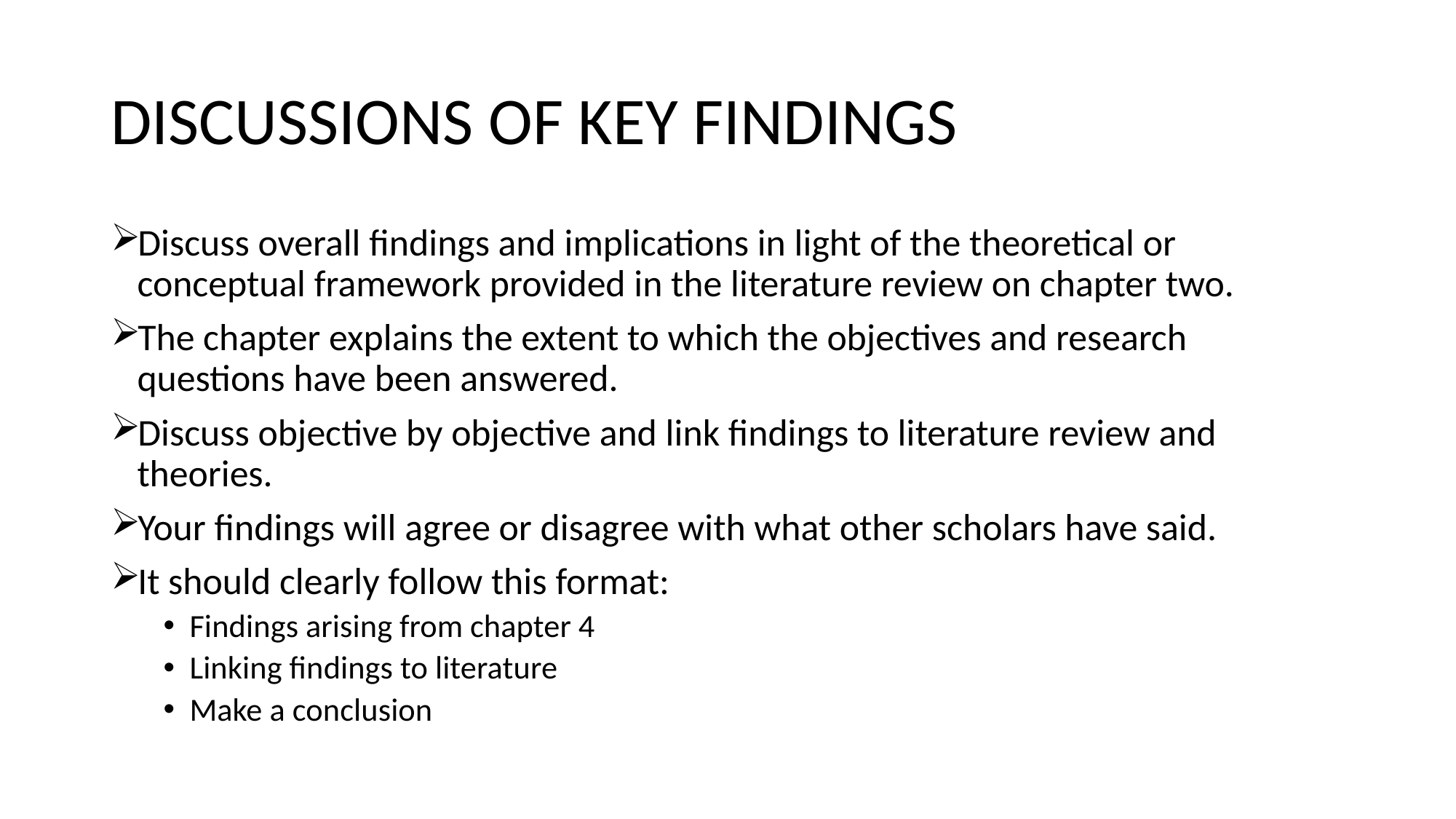

# DISCUSSIONS OF KEY FINDINGS
Discuss overall findings and implications in light of the theoretical or conceptual framework provided in the literature review on chapter two.
The chapter explains the extent to which the objectives and research questions have been answered.
Discuss objective by objective and link findings to literature review and theories.
Your findings will agree or disagree with what other scholars have said.
It should clearly follow this format:
Findings arising from chapter 4
Linking findings to literature
Make a conclusion